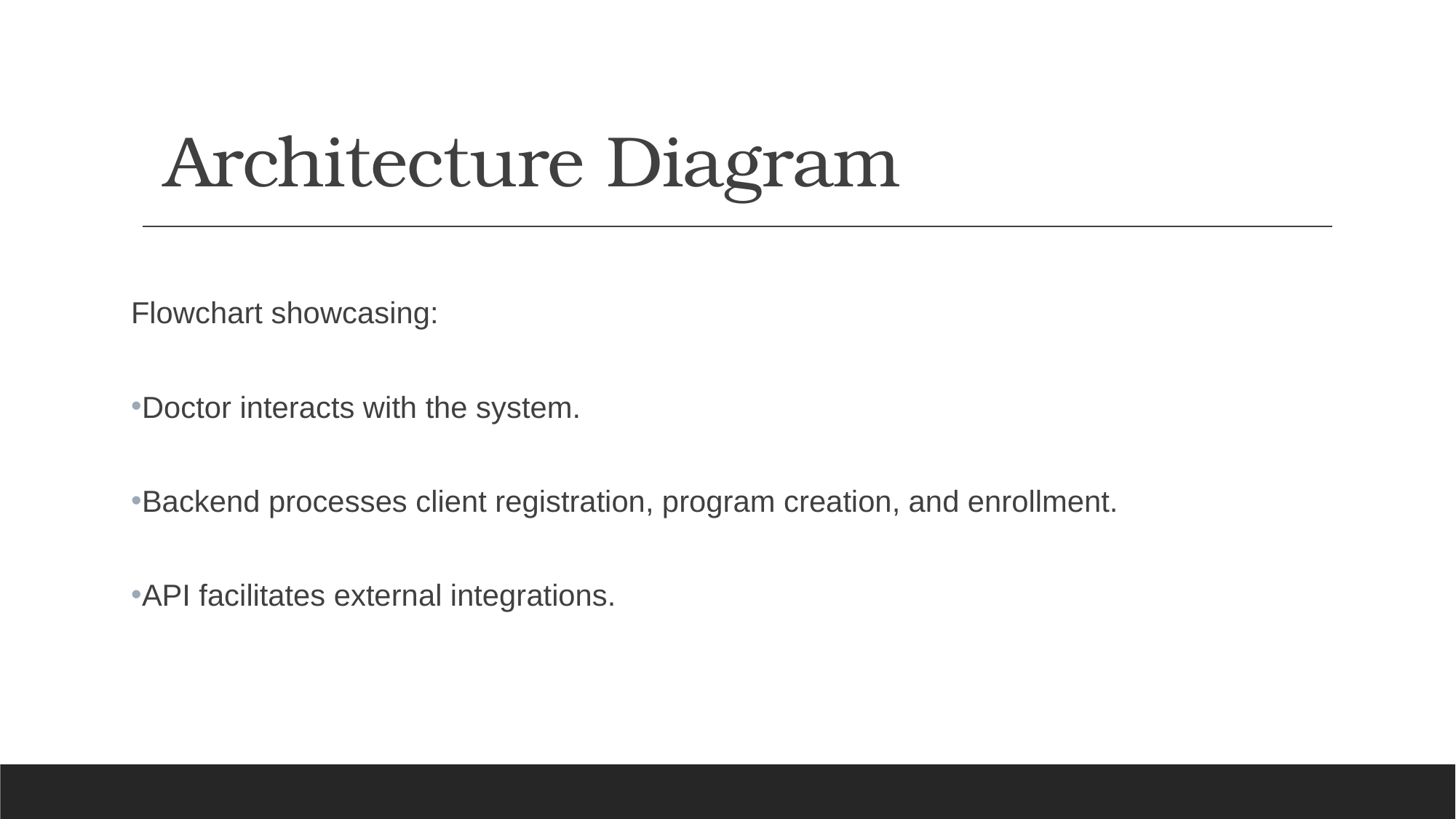

# Architecture Diagram
Flowchart showcasing:
Doctor interacts with the system.
Backend processes client registration, program creation, and enrollment.
API facilitates external integrations.